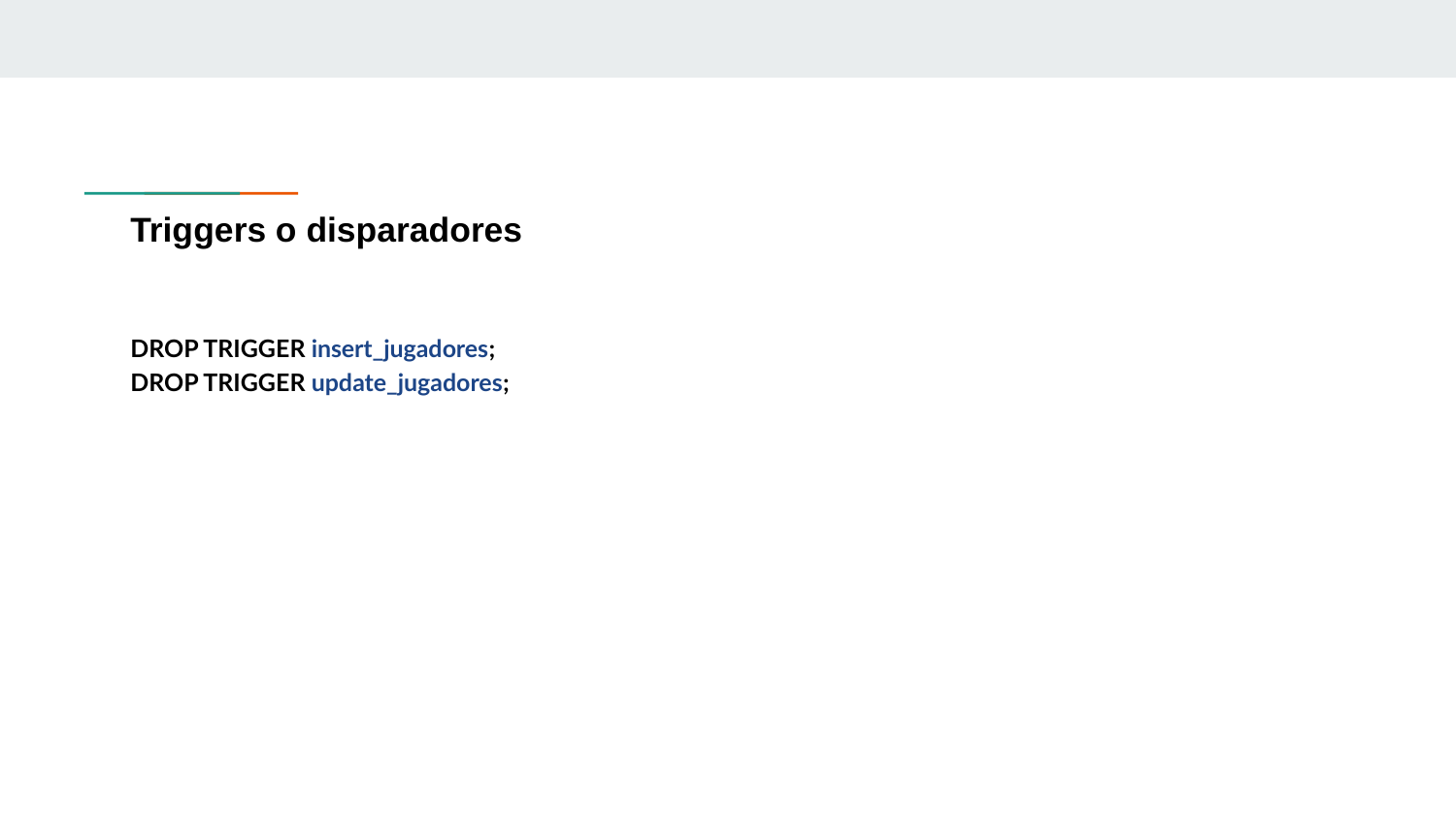

# Triggers o disparadores

DROP TRIGGER insert_jugadores;
DROP TRIGGER update_jugadores;